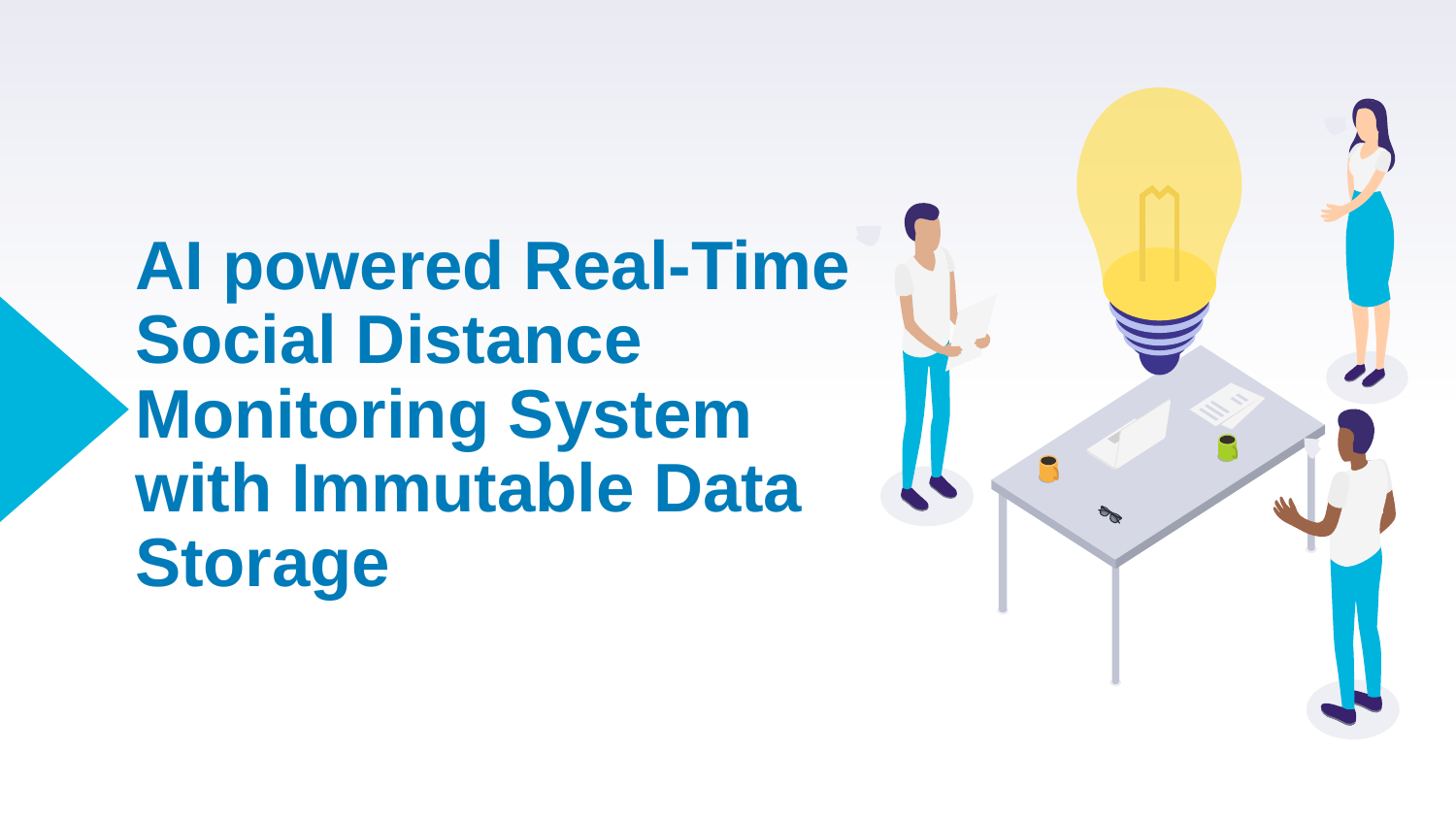

# AI powered Real-Time Social Distance Monitoring System with Immutable Data Storage